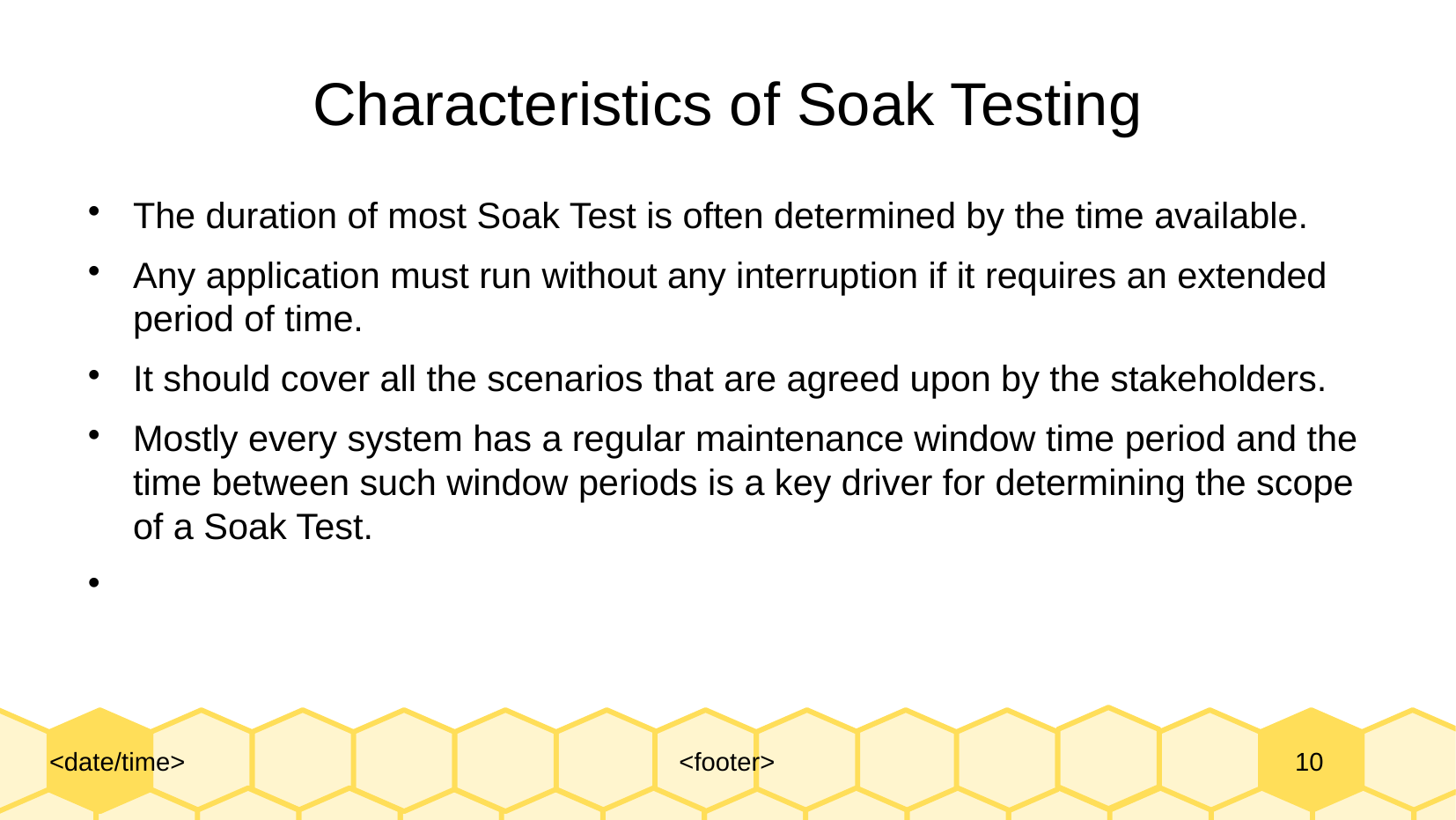

Characteristics of Soak Testing
The duration of most Soak Test is often determined by the time available.
Any application must run without any interruption if it requires an extended period of time.
It should cover all the scenarios that are agreed upon by the stakeholders.
Mostly every system has a regular maintenance window time period and the time between such window periods is a key driver for determining the scope of a Soak Test.